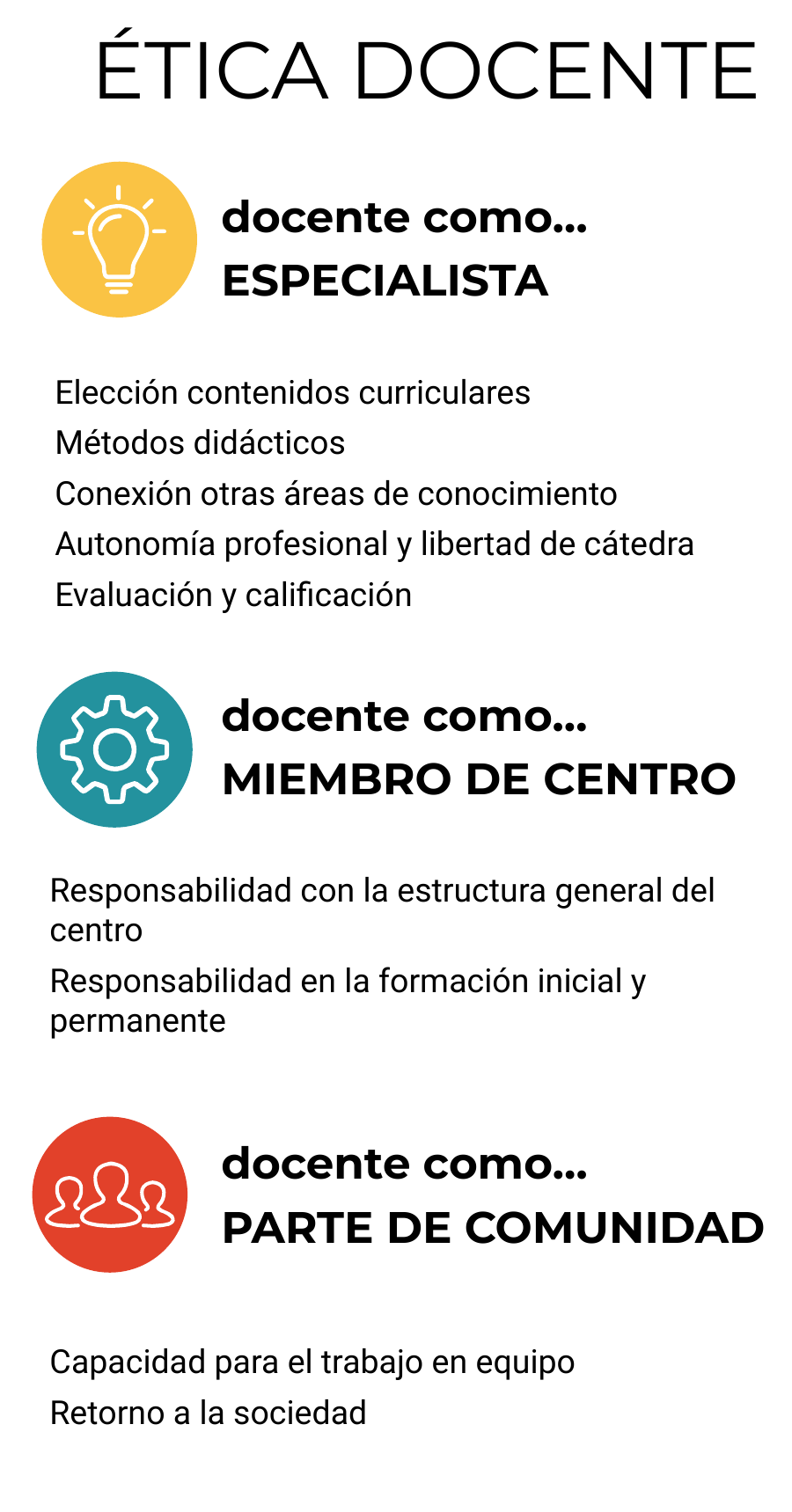

ÉTICA DOCENTE

docente como…
ESPECIALISTA
Elección contenidos curriculares
Métodos didácticos
Conexión otras áreas de conocimiento
Autonomía profesional y libertad de cátedra
Evaluación y calificación

docente como…
MIEMBRO DE CENTRO

Responsabilidad con la estructura general del centro
Responsabilidad en la formación inicial y permanente

docente como…
PARTE DE COMUNIDAD

Capacidad para el trabajo en equipo
Retorno a la sociedad